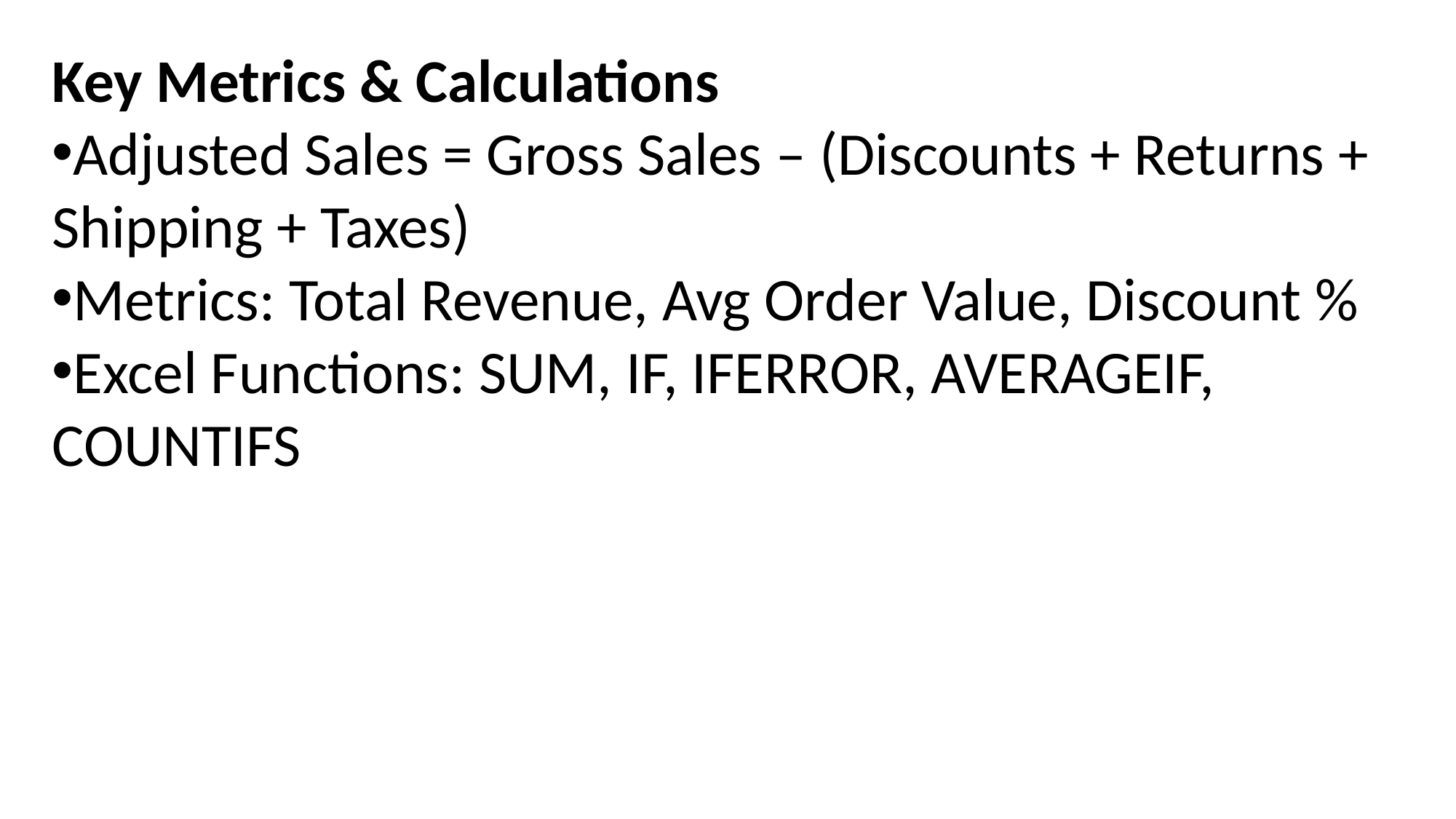

Key Metrics & Calculations
Adjusted Sales = Gross Sales – (Discounts + Returns + Shipping + Taxes)
Metrics: Total Revenue, Avg Order Value, Discount %
Excel Functions: SUM, IF, IFERROR, AVERAGEIF, COUNTIFS